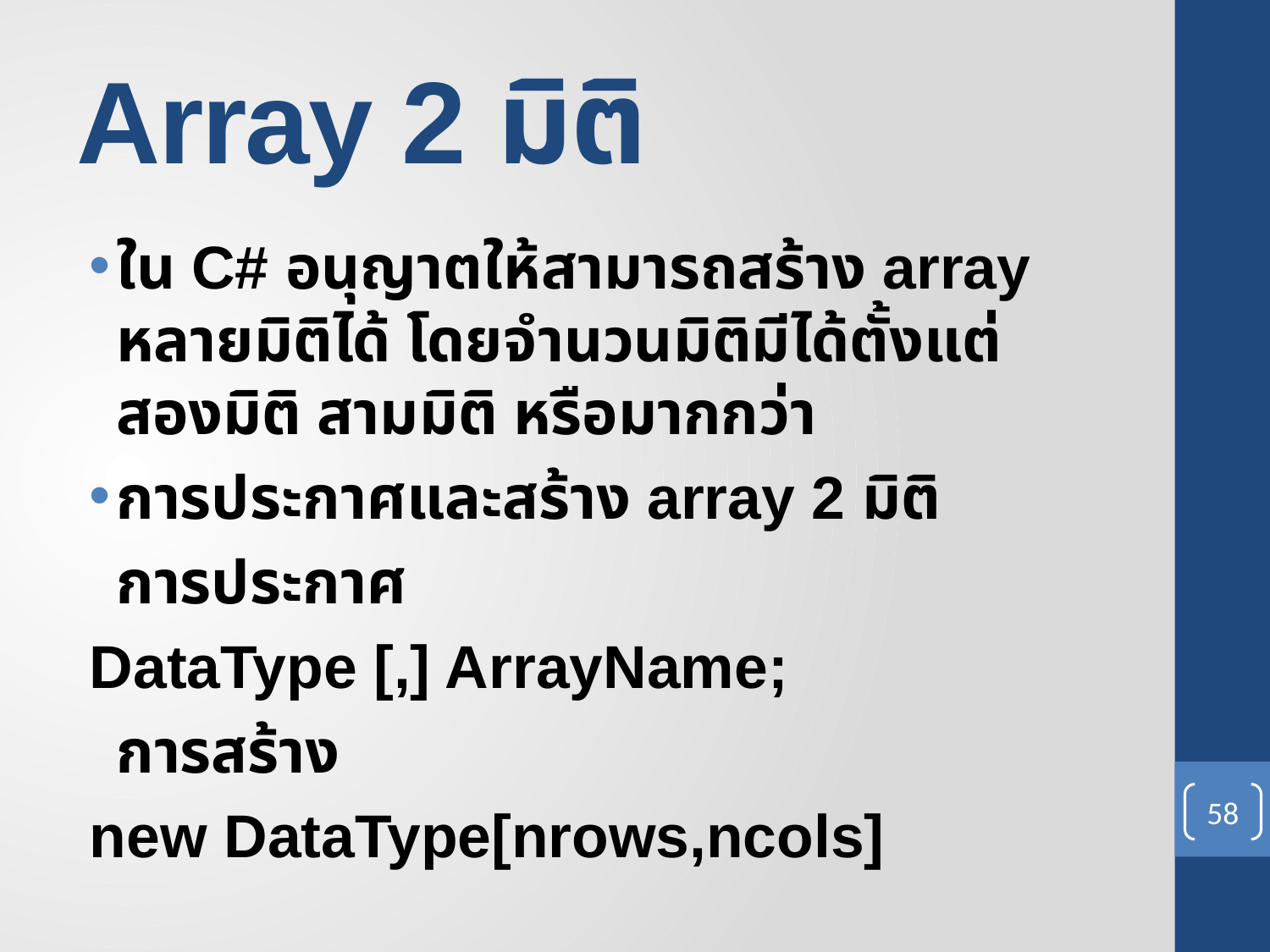

# Array 2 มิติ
ใน C# อนุญาตให้สามารถสร้าง array หลายมิติได้ โดยจำนวนมิติมีได้ตั้งแต่ สองมิติ สามมิติ หรือมากกว่า
การประกาศและสร้าง array 2 มิติ
	การประกาศ
DataType [,] ArrayName;
	การสร้าง
new DataType[nrows,ncols]
58